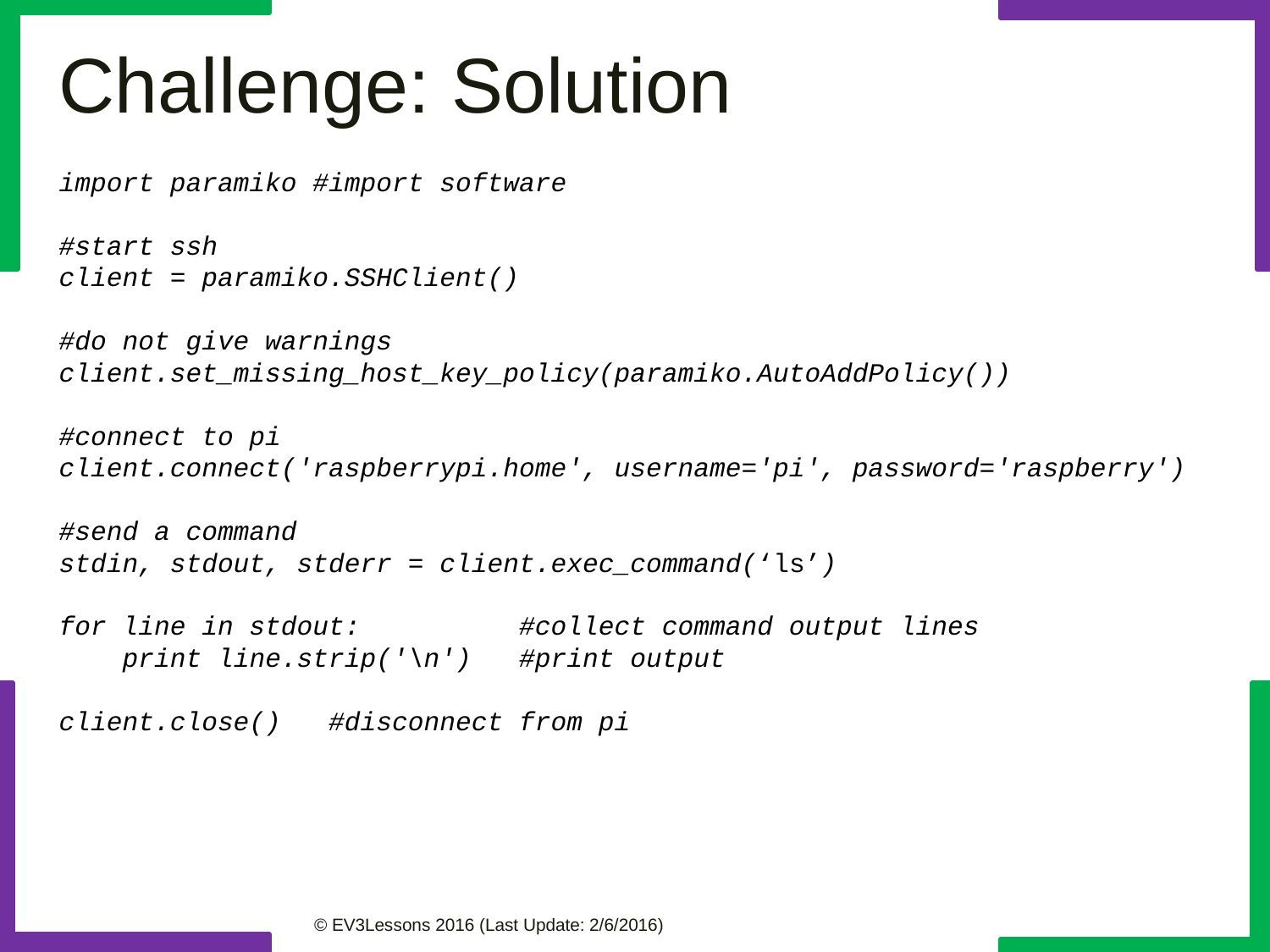

# Challenge: Solution
import paramiko #import software

#start ssh
client = paramiko.SSHClient()

#do not give warnings
client.set_missing_host_key_policy(paramiko.AutoAddPolicy())

#connect to pi
client.connect('raspberrypi.home', username='pi', password='raspberry')

#send a command
stdin, stdout, stderr = client.exec_command(‘ls’)

for line in stdout:          #collect command output lines
    print line.strip('\n')   #print output

client.close()   #disconnect from pi
© EV3Lessons 2016 (Last Update: 2/6/2016)